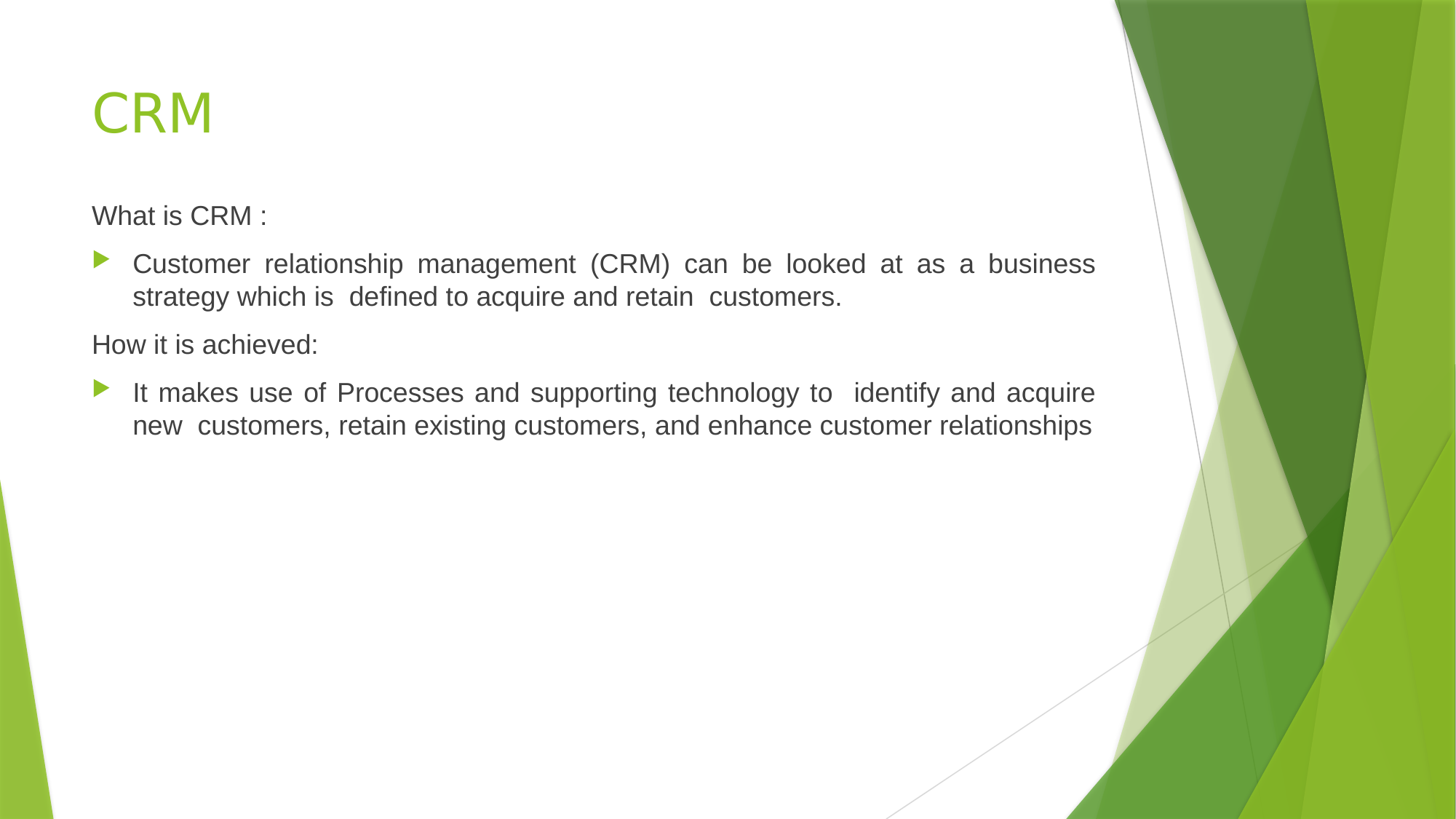

# CRM
What is CRM :
Customer relationship management (CRM) can be looked at as a business strategy which is  defined to acquire and retain  customers.
How it is achieved:
It makes use of Processes and supporting technology to  identify and acquire new  customers, retain existing customers, and enhance customer relationships